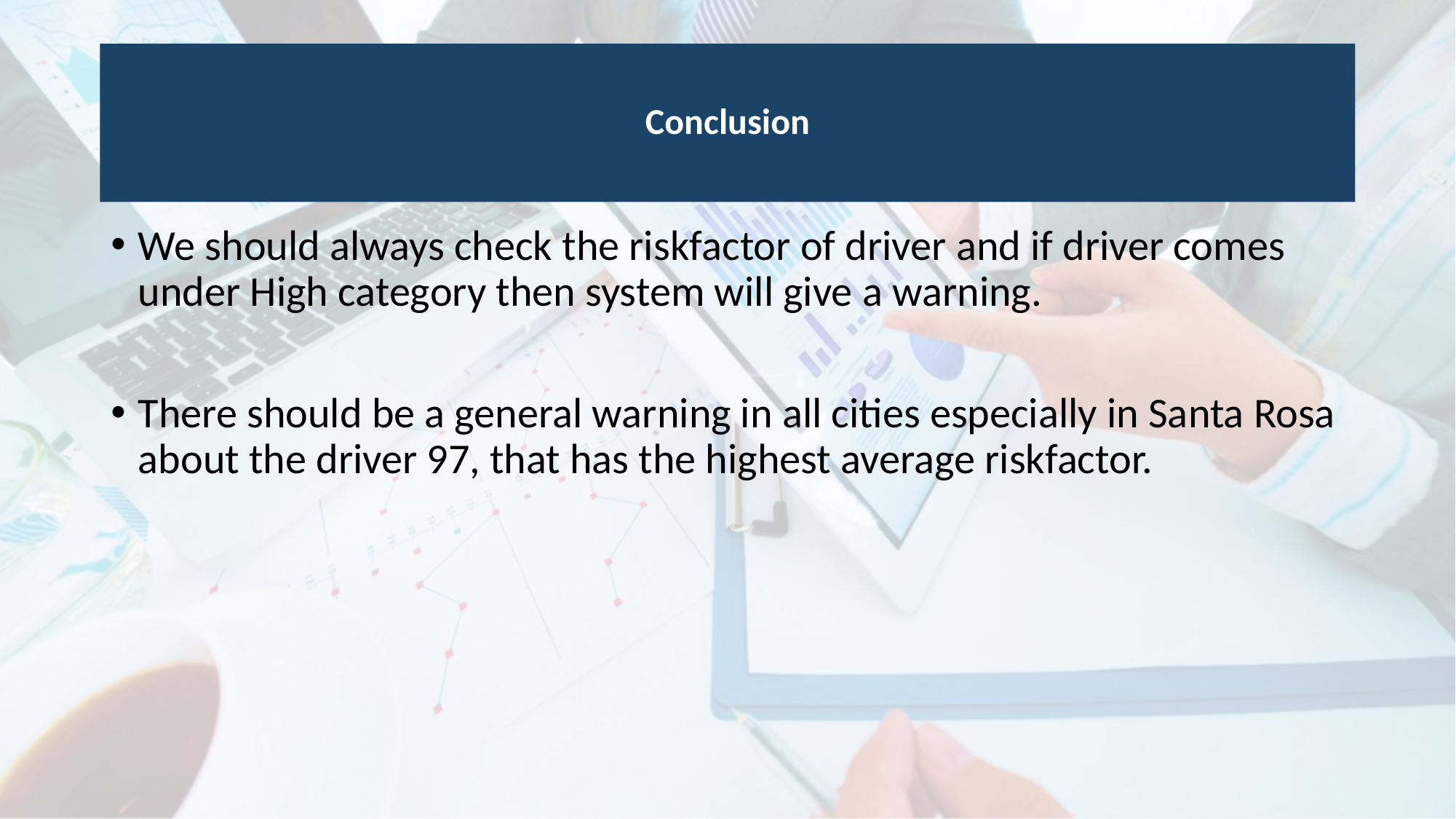

# Conclusion
We should always check the riskfactor of driver and if driver comes under High category then system will give a warning.

There should be a general warning in all cities especially in Santa Rosa about the driver 97, that has the highest average riskfactor.